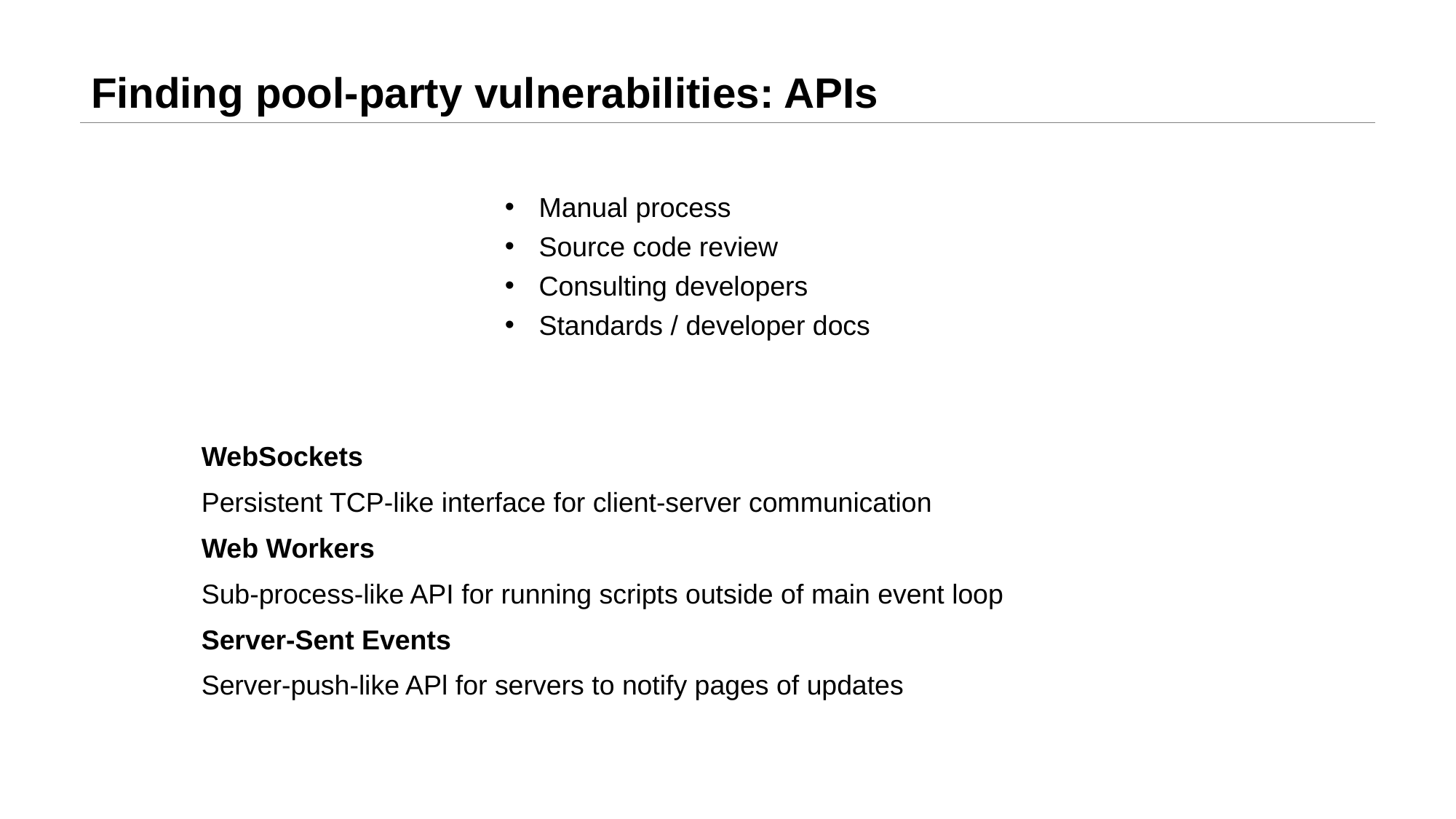

# Finding pool-party vulnerabilities: APIs
Manual process
Source code review
Consulting developers
Standards / developer docs
WebSockets
Persistent TCP-like interface for client-server communication
Web Workers
Sub-process-like API for running scripts outside of main event loop
Server-Sent Events
Server-push-like APl for servers to notify pages of updates
14